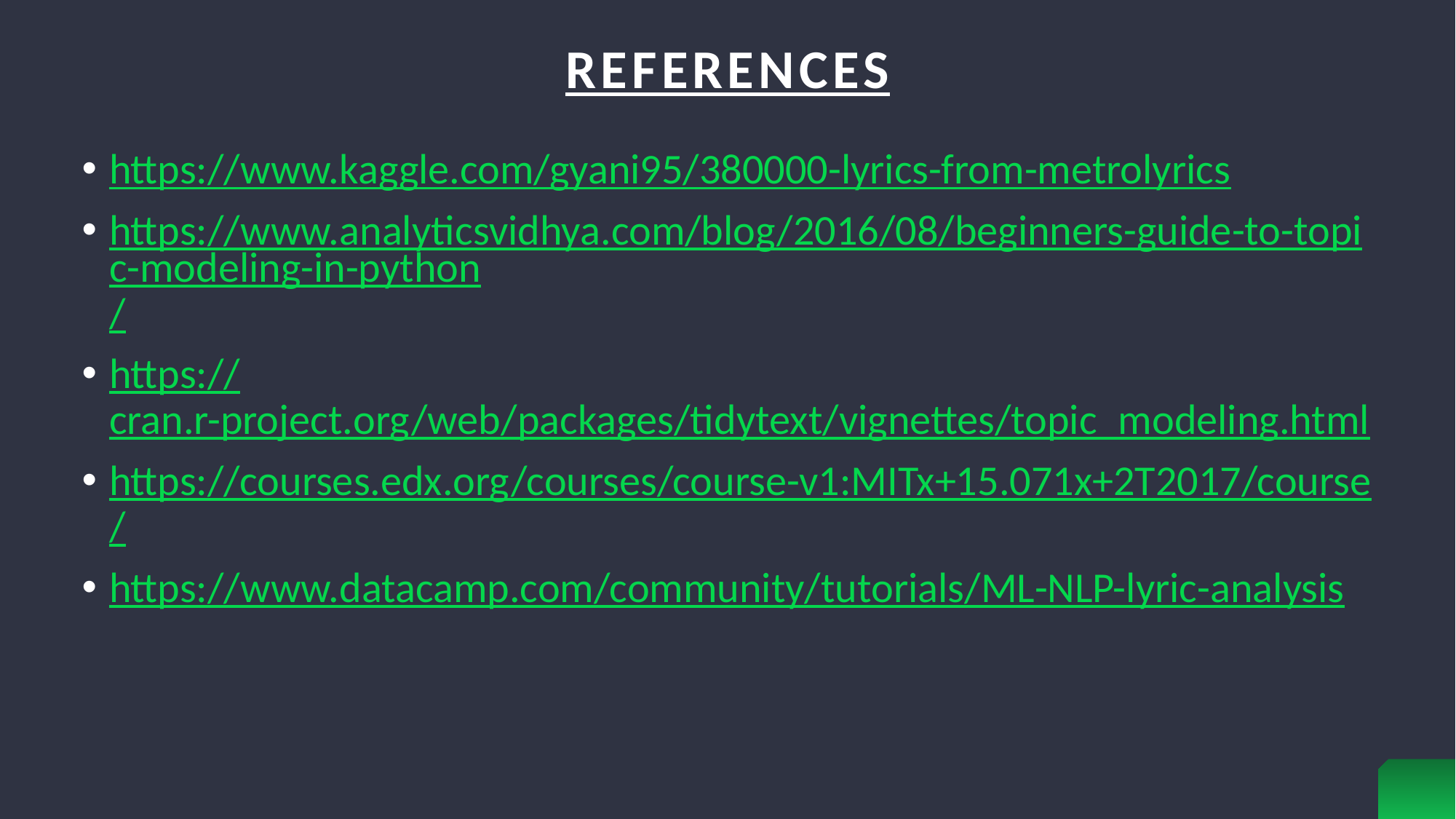

# references
https://www.kaggle.com/gyani95/380000-lyrics-from-metrolyrics
https://www.analyticsvidhya.com/blog/2016/08/beginners-guide-to-topic-modeling-in-python/
https://cran.r-project.org/web/packages/tidytext/vignettes/topic_modeling.html
https://courses.edx.org/courses/course-v1:MITx+15.071x+2T2017/course/
https://www.datacamp.com/community/tutorials/ML-NLP-lyric-analysis